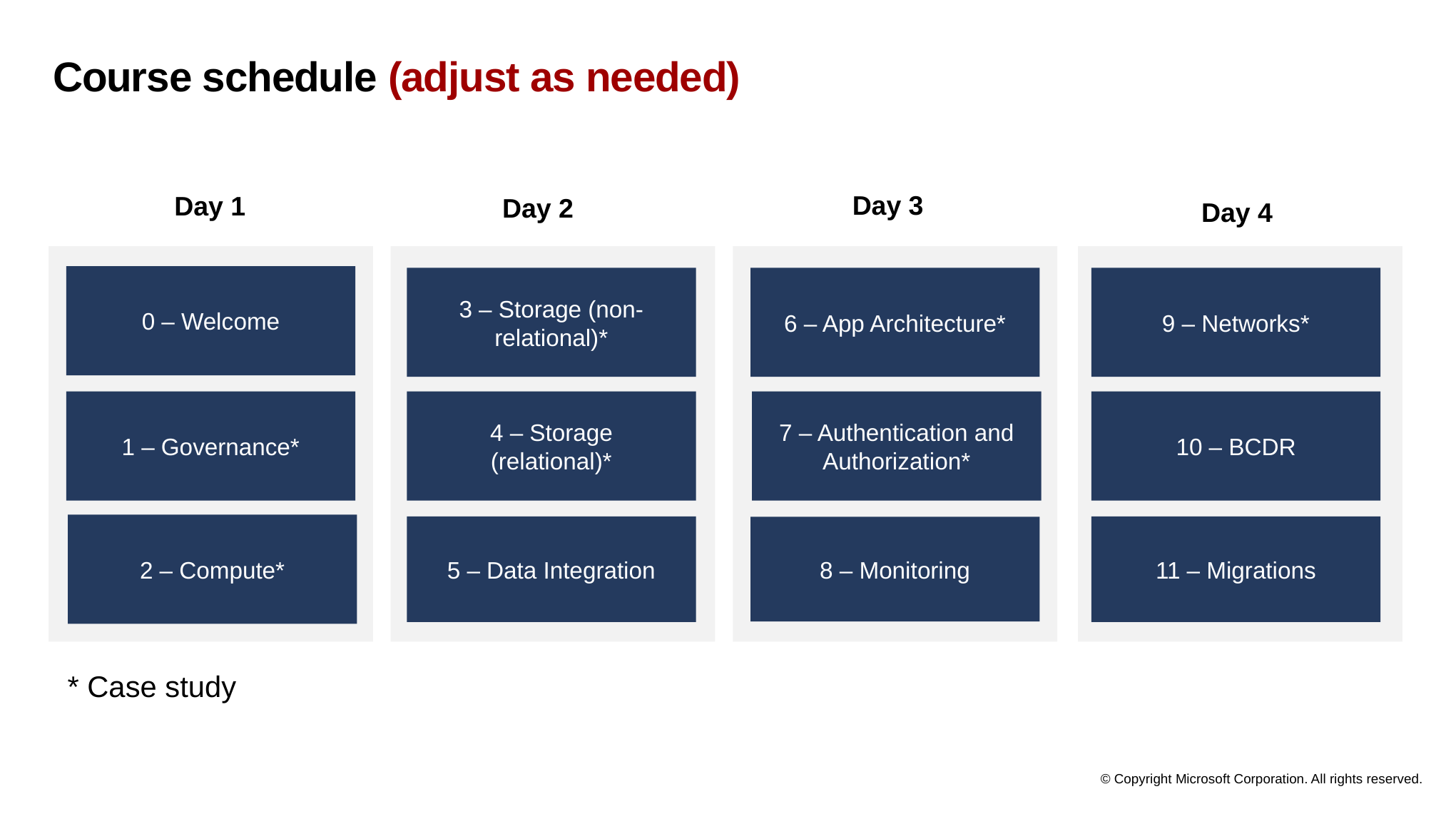

# Course schedule (adjust as needed)
Day 3
Day 1
Day 2
Day 4

0 – Welcome
3 – Storage (non-relational)*
6 – App Architecture*
9 – Networks*
1 – Governance*
4 – Storage (relational)*
7 – Authentication and Authorization*
10 – BCDR
2 – Compute*
5 – Data Integration
11 – Migrations
8 – Monitoring
* Case study